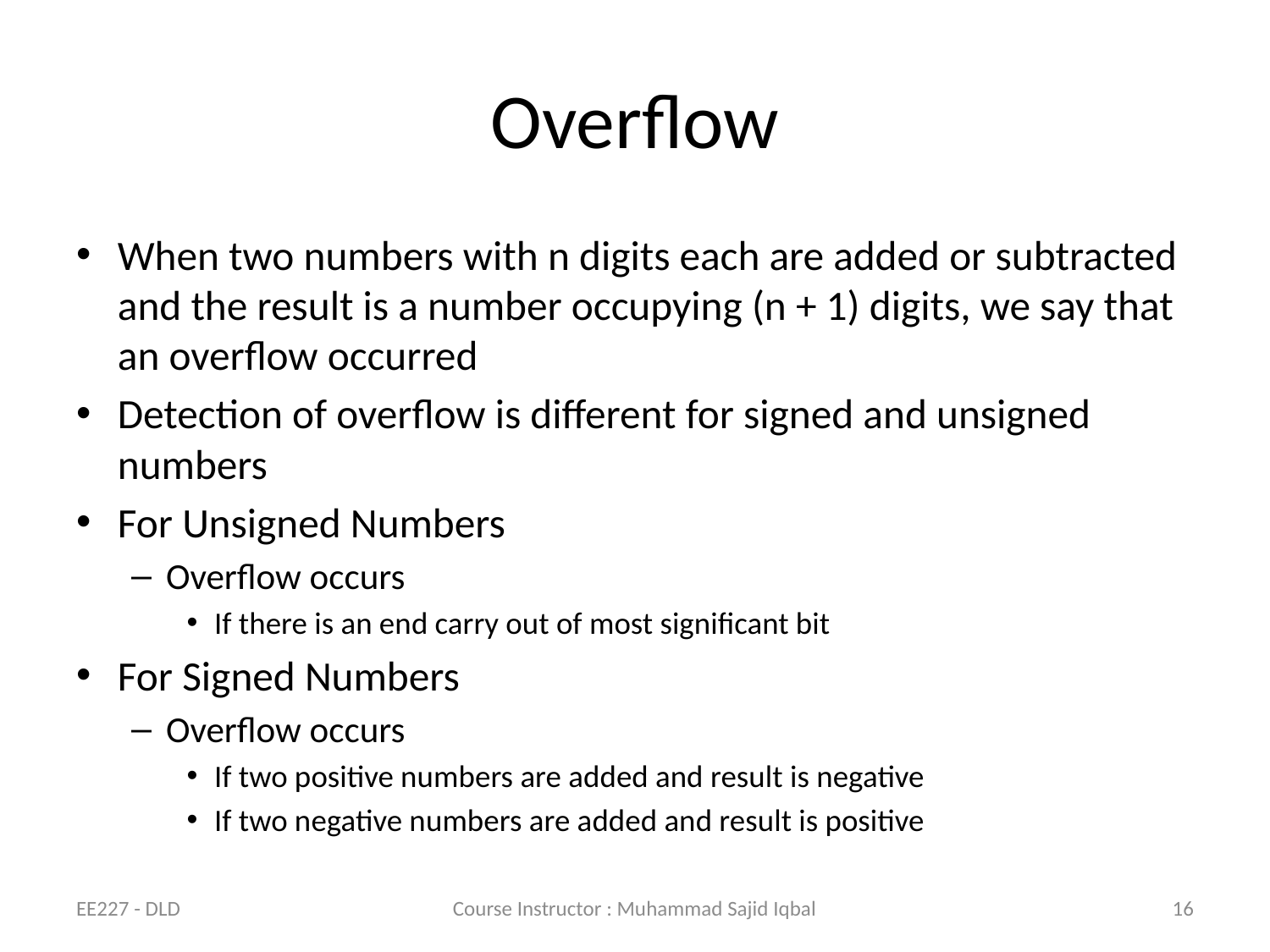

# Overflow
When two numbers with n digits each are added or subtracted and the result is a number occupying (n + 1) digits, we say that an overflow occurred
Detection of overflow is different for signed and unsigned numbers
For Unsigned Numbers
Overflow occurs
If there is an end carry out of most significant bit
For Signed Numbers
Overflow occurs
If two positive numbers are added and result is negative
If two negative numbers are added and result is positive
EE227 - DLD
Course Instructor : Muhammad Sajid Iqbal
16